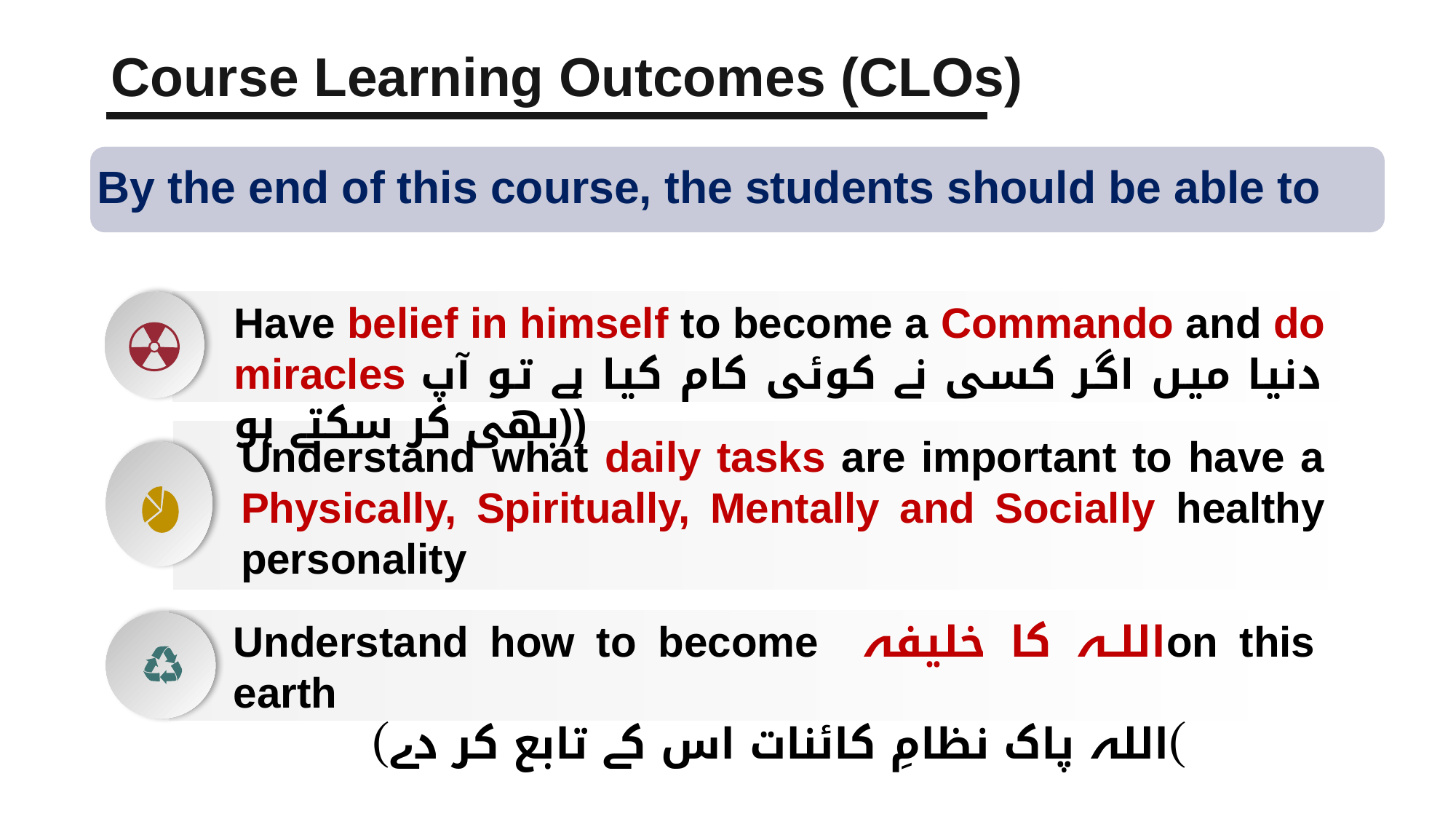

Course Learning Outcomes (CLOs)

By the end of this course, the students should be able to
Have belief in himself to become a Commando and do miracles دنیا میں اگر کسی نے کوئی کام کیا ہے تو آپ بھی کر سکتے ہو))

Understand what daily tasks are important to have a Physically, Spiritually, Mentally and Socially healthy personality

Understand how to become  اللہ کا خلیفہon this earth
)اللہ پاک نظامِ کائنات اس کے تابع کر دے)